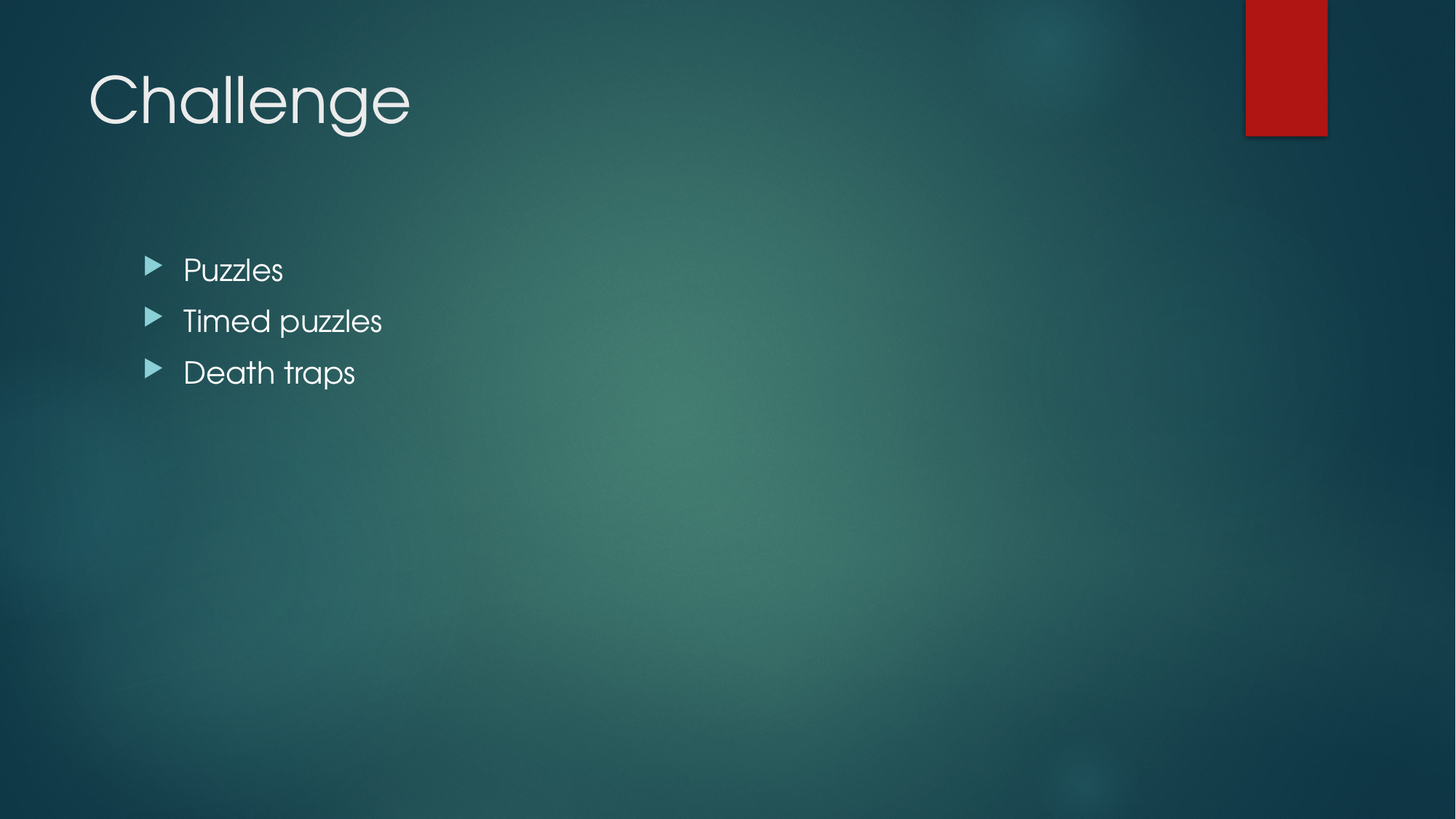

# Challenge
Puzzles
Timed puzzles
Death traps